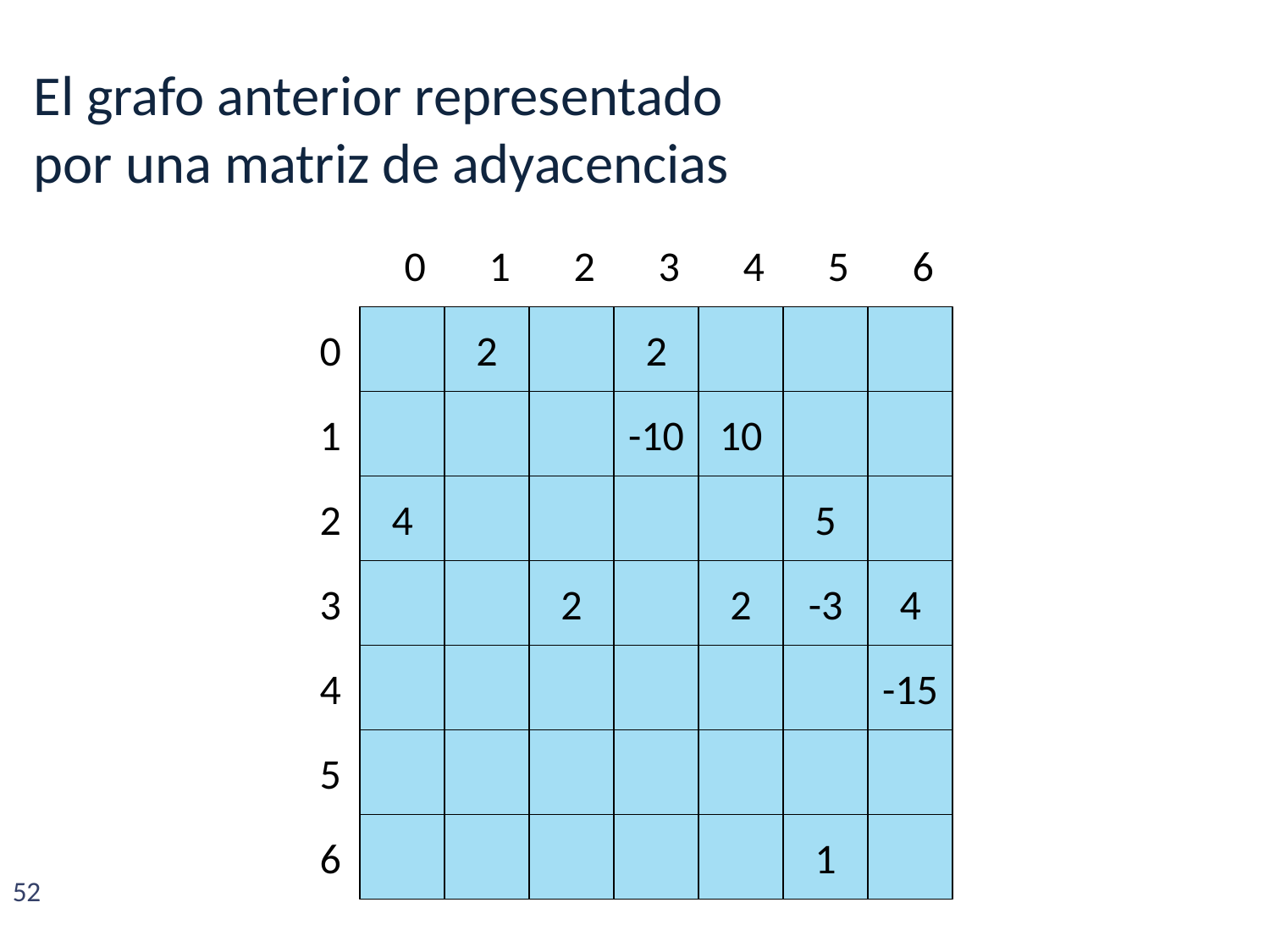

El grafo anterior representado
por una matriz de adyacencias
0
1
2
3
4
5
6

2

2

0

-10
10

1
4

5

2

2

2
-3
4
3

-15
4

5

1

6
52